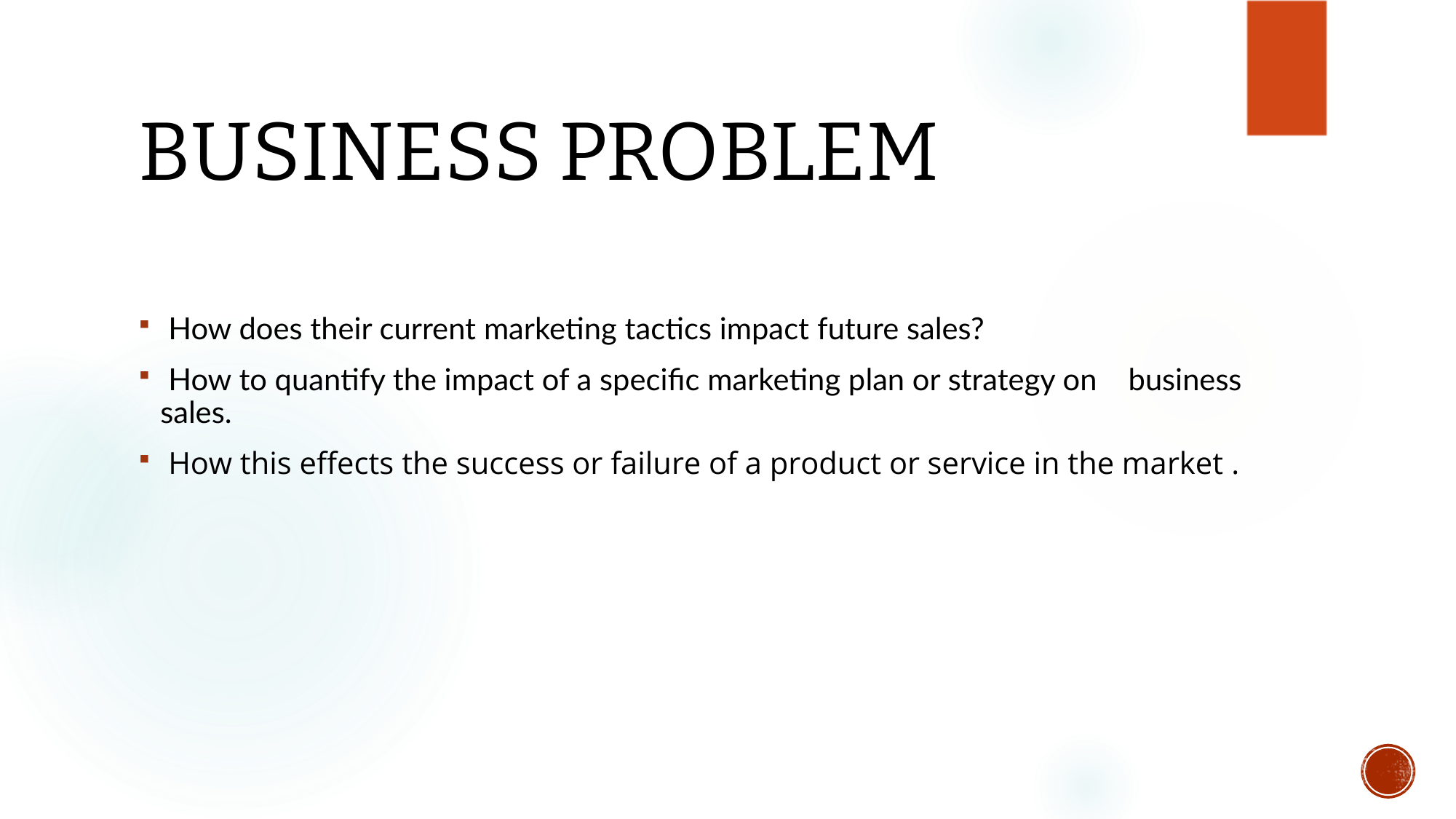

# Business Problem

 How does their current marketing tactics impact future sales?
 How to quantify the impact of a specific marketing plan or strategy on    business sales.
 How this effects the success or failure of a product or service in the market .